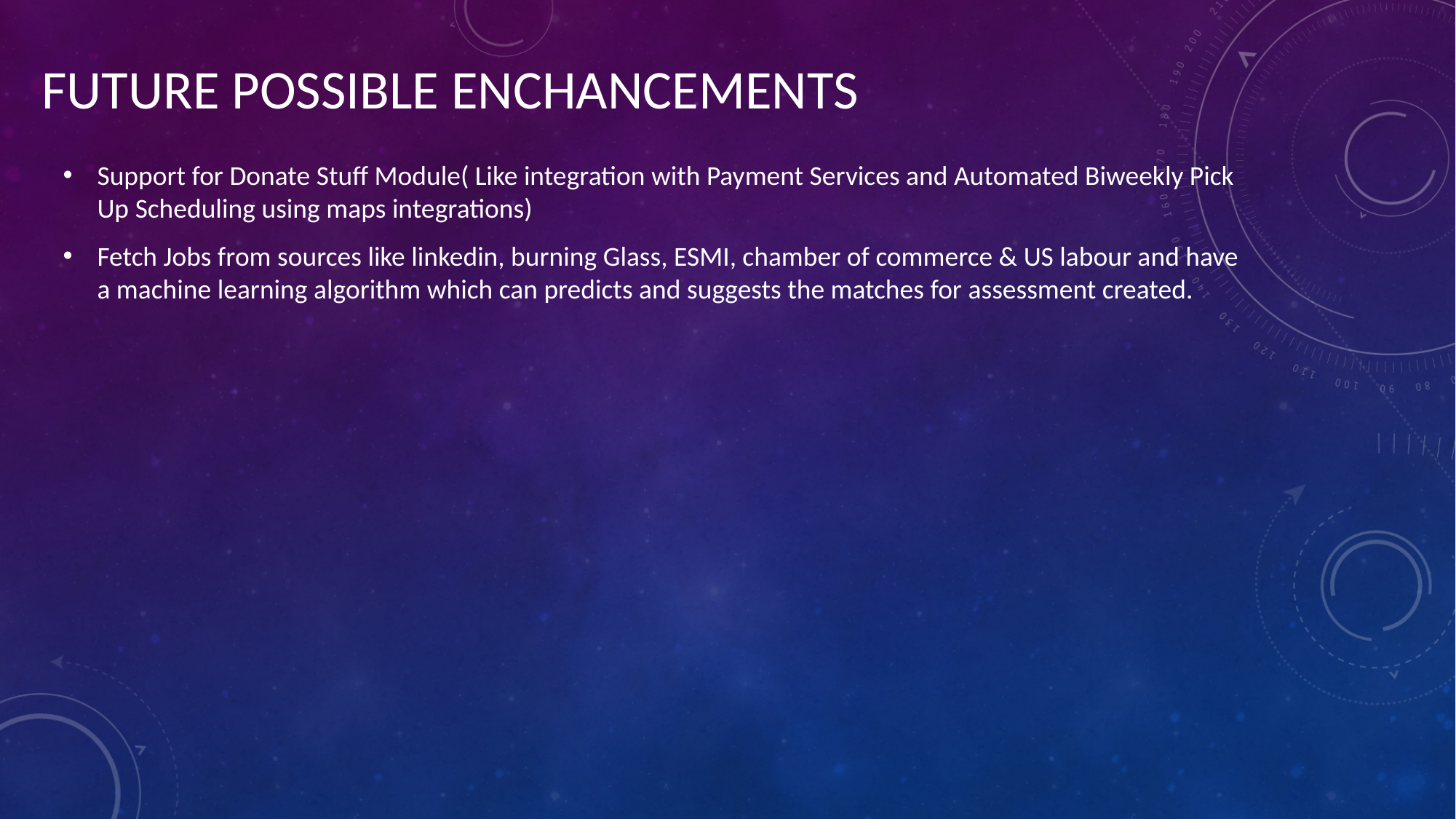

# FUTURE POSSIBLE ENCHANCEMENTS
Support for Donate Stuff Module( Like integration with Payment Services and Automated Biweekly Pick Up Scheduling using maps integrations)
Fetch Jobs from sources like linkedin, burning Glass, ESMI, chamber of commerce & US labour and have a machine learning algorithm which can predicts and suggests the matches for assessment created.